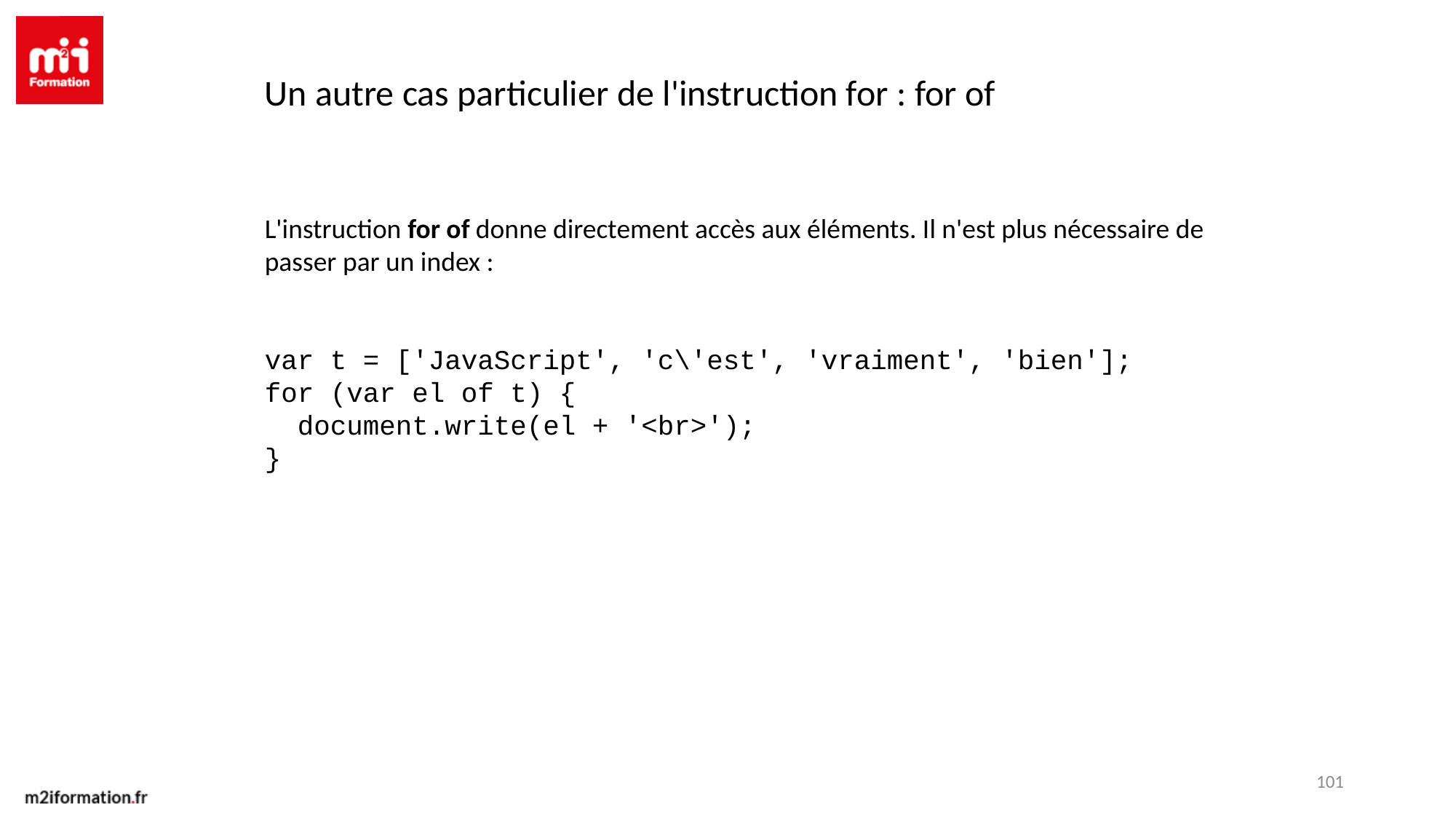

Un autre cas particulier de l'instruction for : for of

L'instruction for of donne directement accès aux éléments. Il n'est plus nécessaire de passer par un index :

var t = ['JavaScript', 'c\'est', 'vraiment', 'bien'];
for (var el of t) {
  document.write(el + '<br>');
}
101